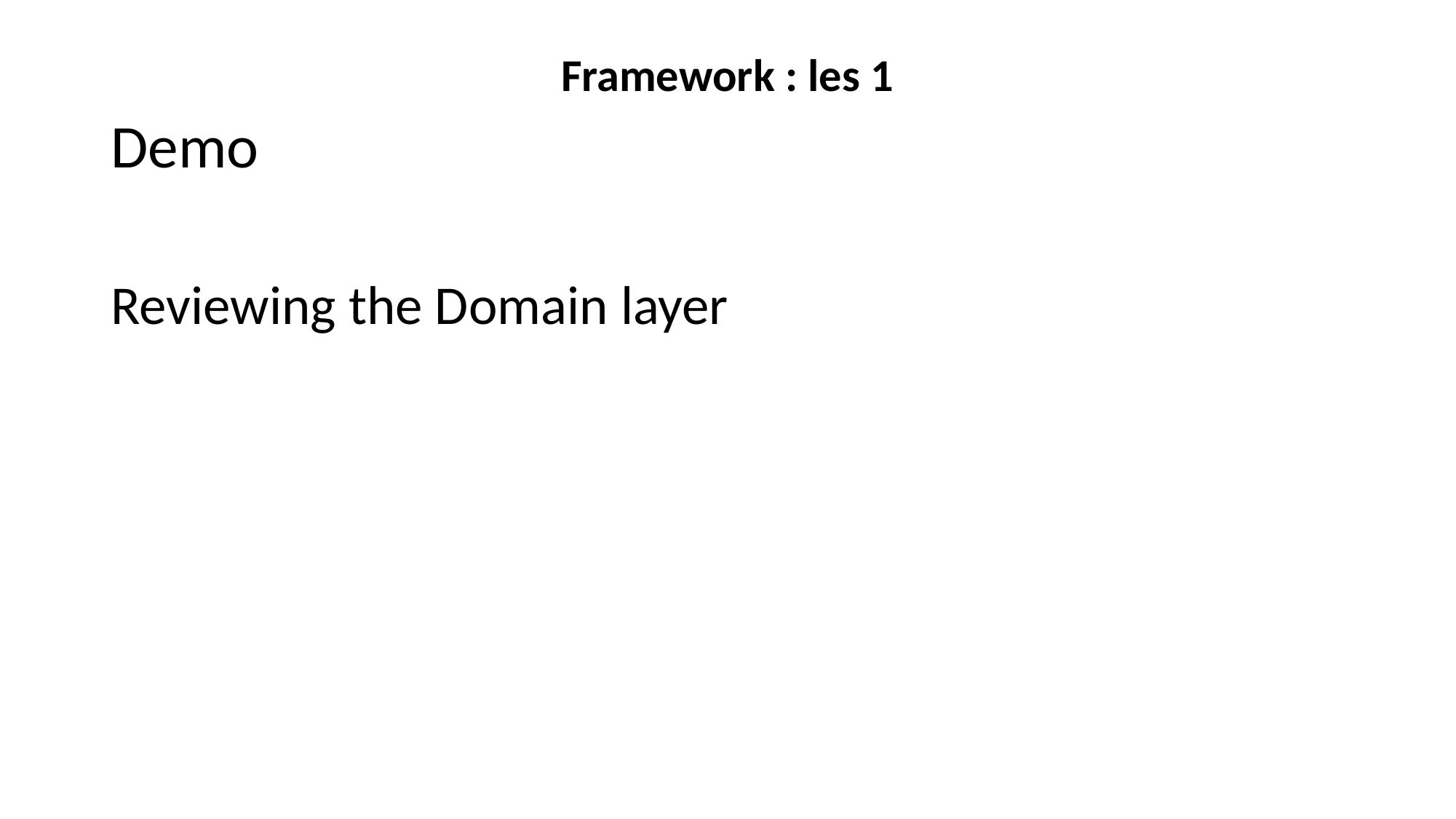

# Framework : les 1
Demo

Reviewing the Domain layer